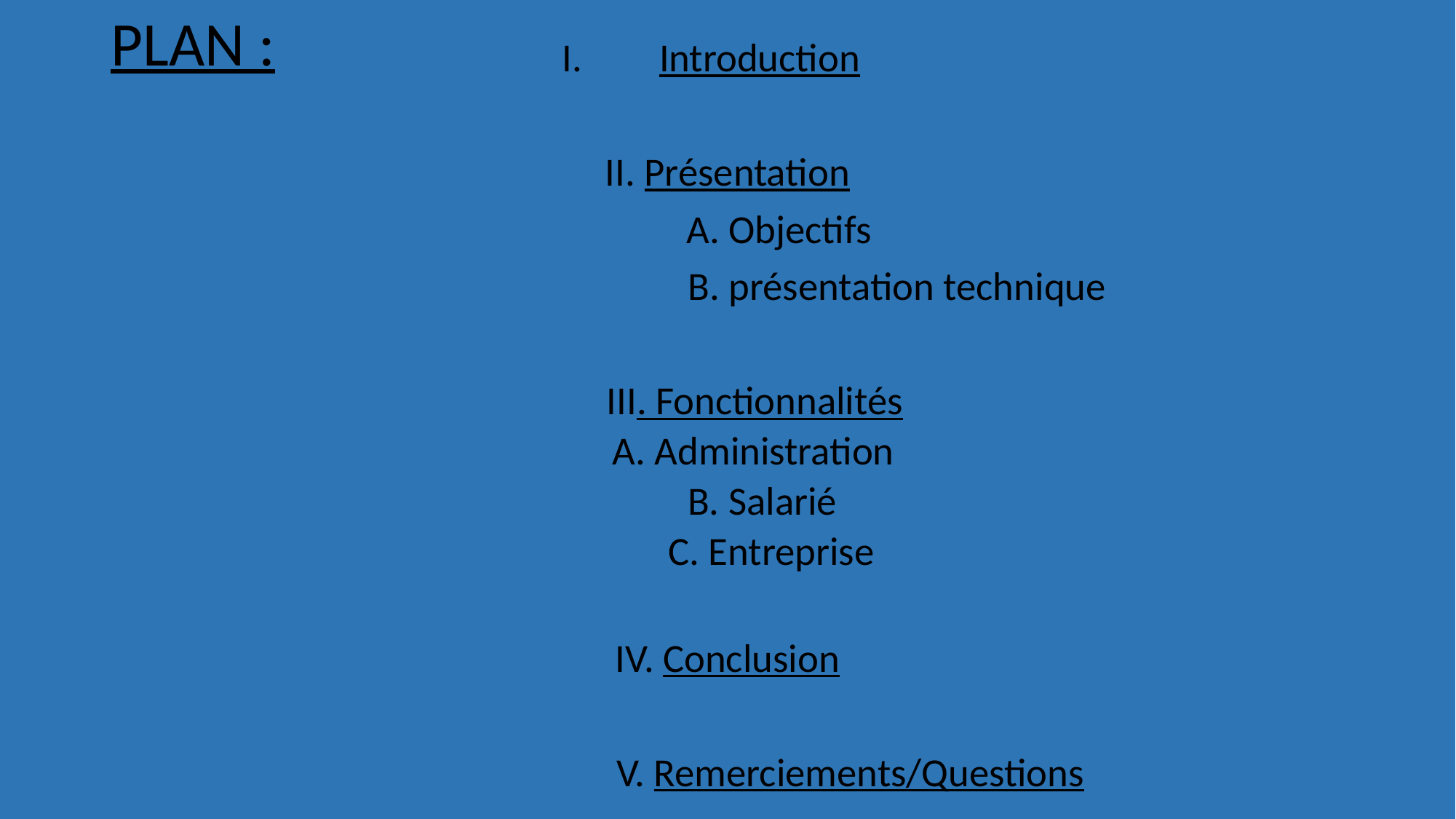

# PLAN :
Introduction

II. Présentation
	A. Objectifs
	                          B. présentation technique

      III. Fonctionnalités
		A. Administration
   B. Salarié
	    C. Entreprise

IV. Conclusion

                           V. Remerciements/Questions